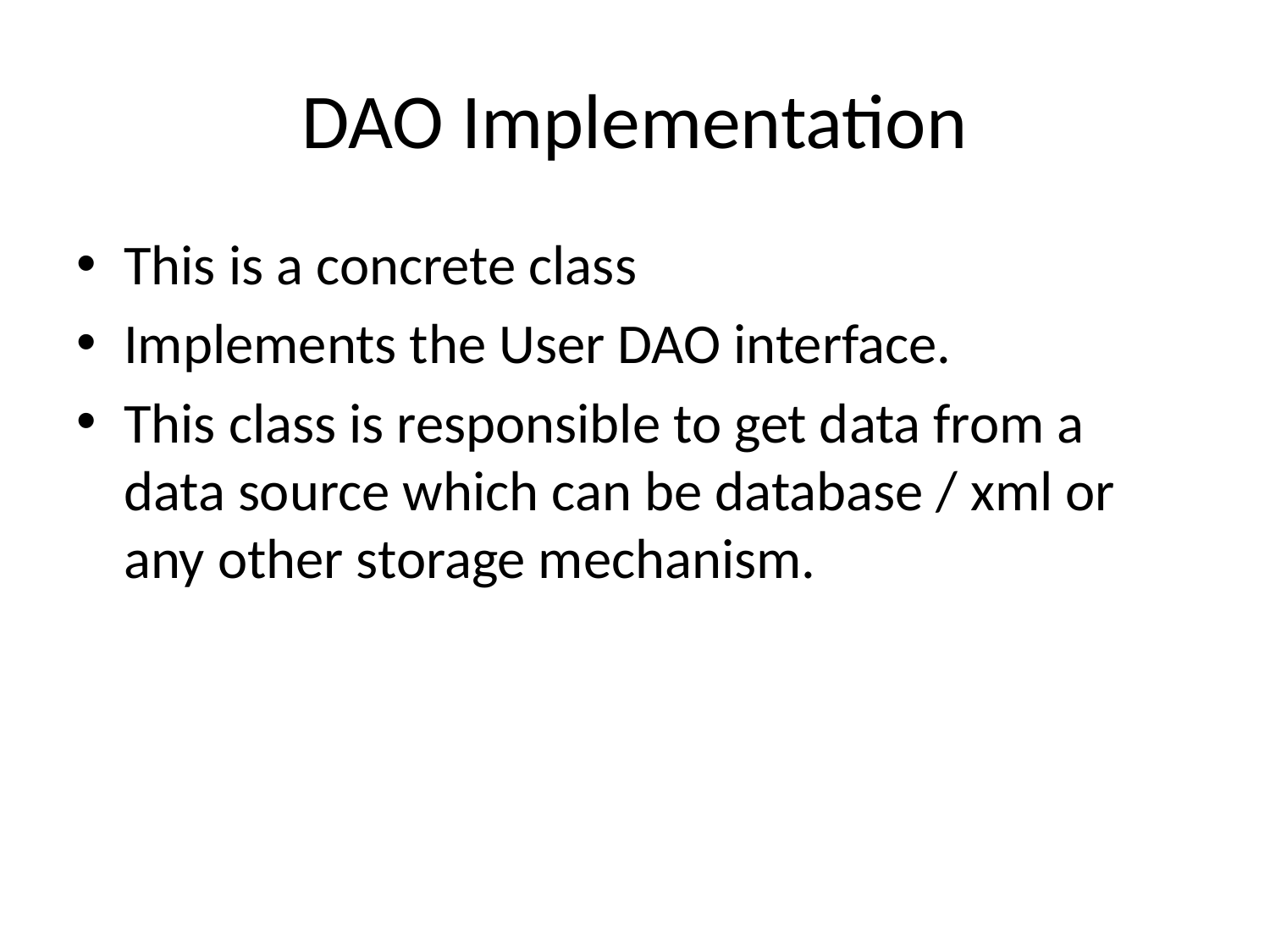

# DAO Implementation
This is a concrete class
Implements the User DAO interface.
This class is responsible to get data from a data source which can be database / xml or any other storage mechanism.